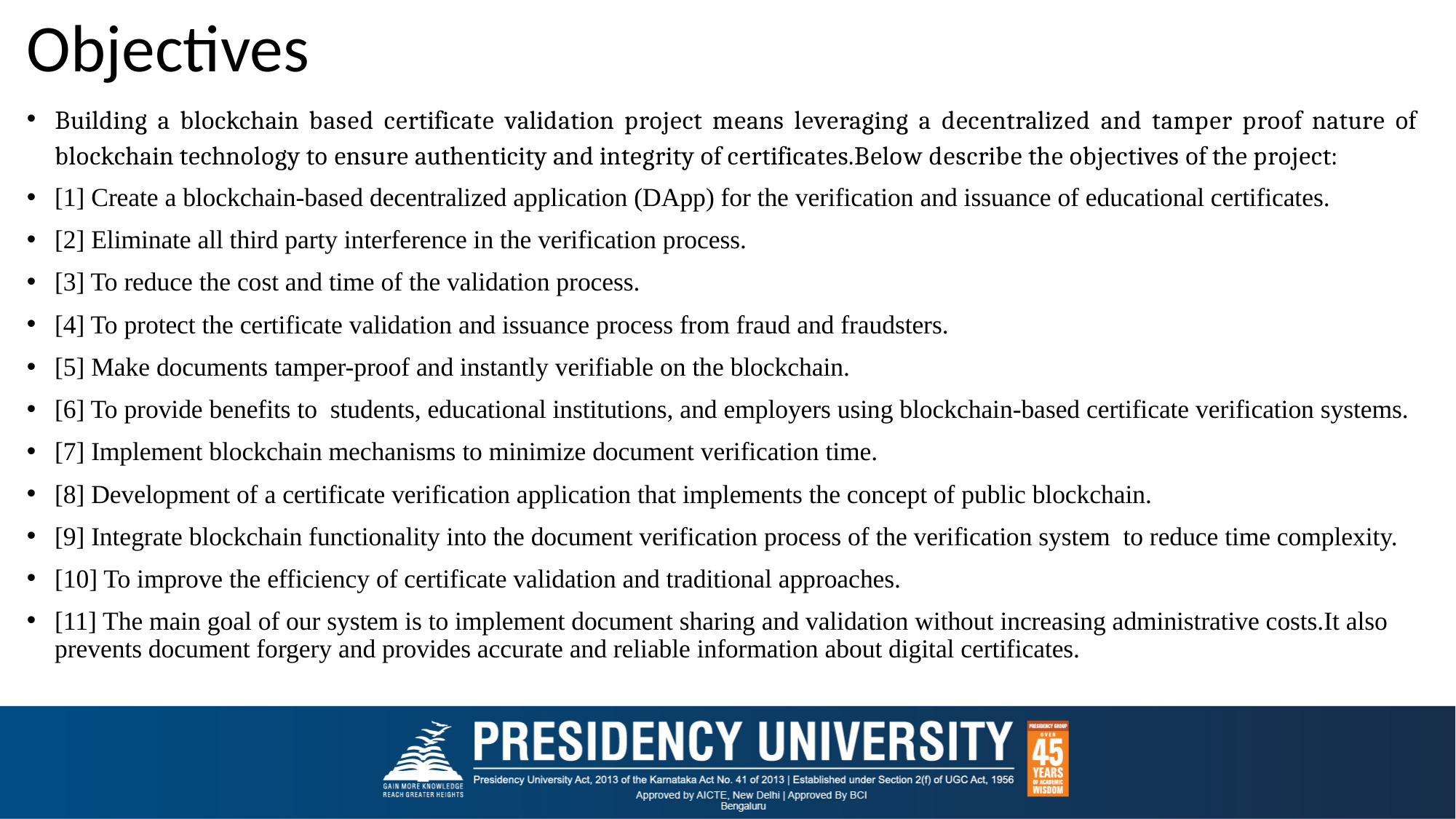

# Objectives
Building a blockchain based certificate validation project means leveraging a decentralized and tamper proof nature of blockchain technology to ensure authenticity and integrity of certificates.Below describe the objectives of the project:
[1] Create a blockchain-based decentralized application (DApp) for the verification and issuance of educational certificates.
[2] Eliminate all third party interference in the verification process.
[3] To reduce the cost and time of the validation process.
[4] To protect the certificate validation and issuance process from fraud and fraudsters.
[5] Make documents tamper-proof and instantly verifiable on the blockchain.
[6] To provide benefits to  students, educational institutions, and employers using blockchain-based certificate verification systems.
[7] Implement blockchain mechanisms to minimize document verification time.
[8] Development of a certificate verification application that implements the concept of public blockchain.
[9] Integrate blockchain functionality into the document verification process of the verification system  to reduce time complexity.
[10] To improve the efficiency of certificate validation and traditional approaches.
[11] The main goal of our system is to implement document sharing and validation without increasing administrative costs.It also  prevents document forgery and provides accurate and reliable information about digital certificates.